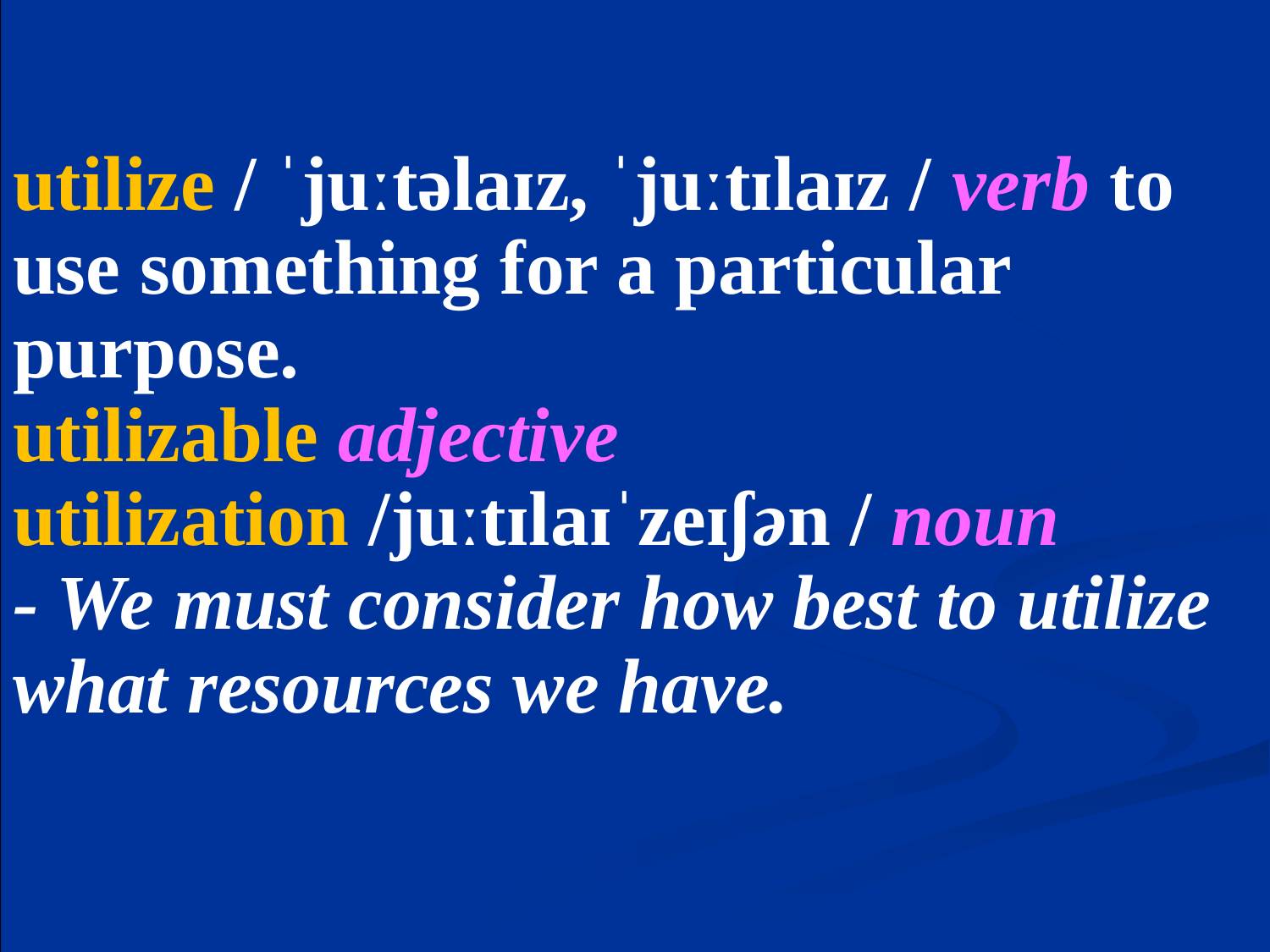

# utilize / ˈjuːtəlaɪz, ˈjuːtɪlaɪz / verb to use something for a particular purpose. utilizable adjective utilization /juːtɪlaɪˈzeɪʃən / noun - We must consider how best to utilize what resources we have.